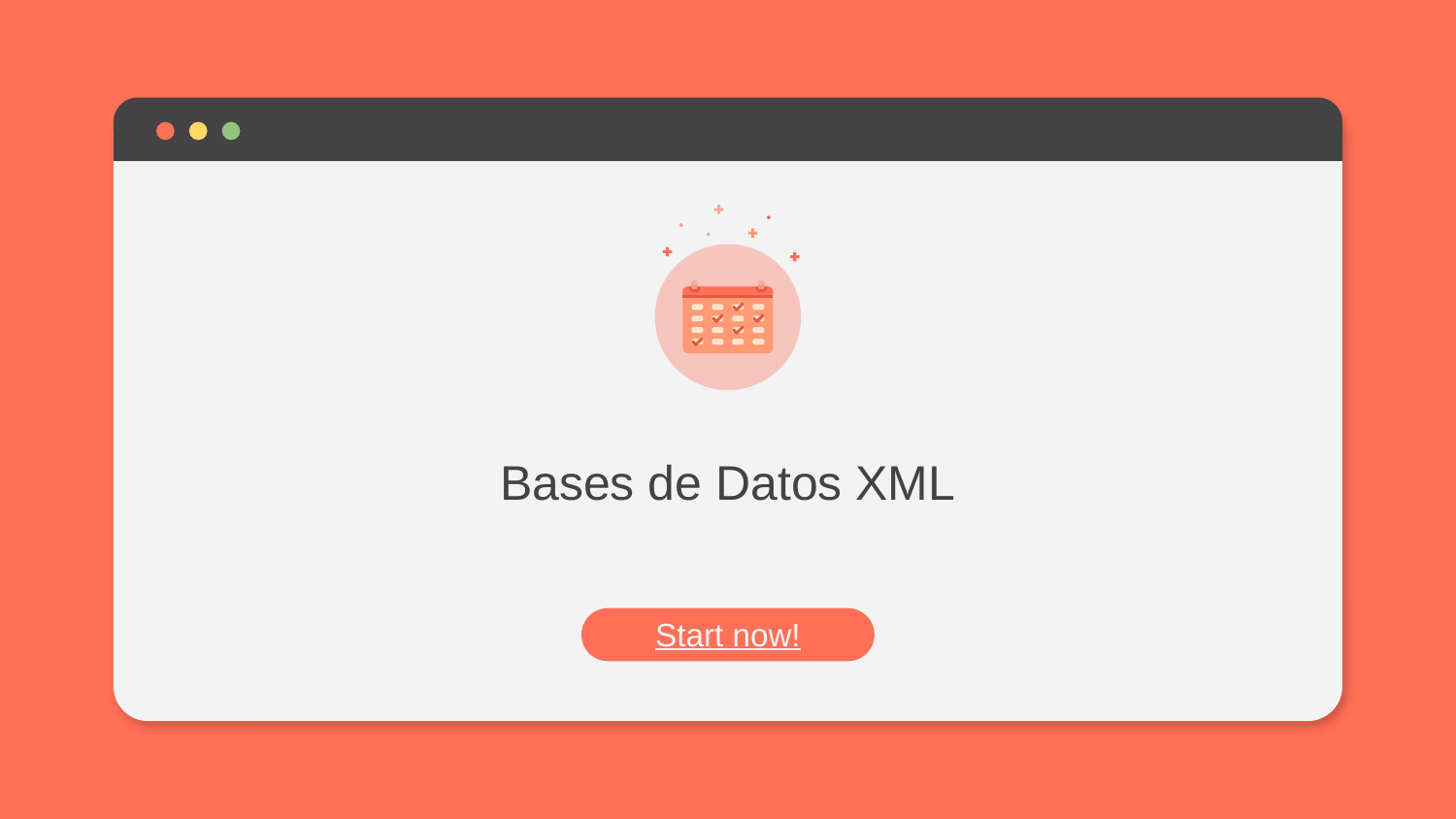

# Bases de Datos XML

Start now!